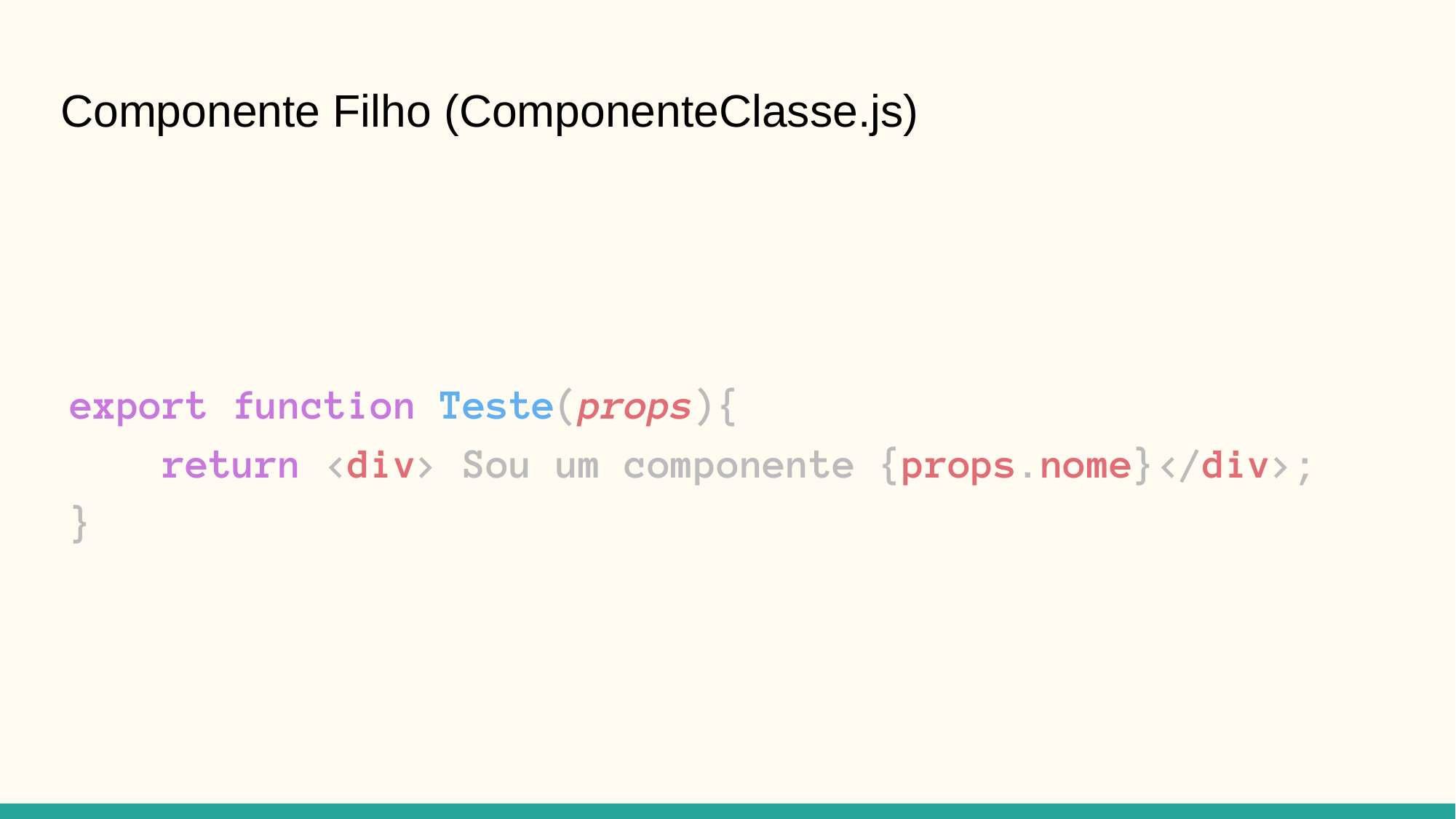

# Componente Filho (ComponenteClasse.js)
export function Teste(props){
    return <div> Sou um componente {props.nome}</div>;
}